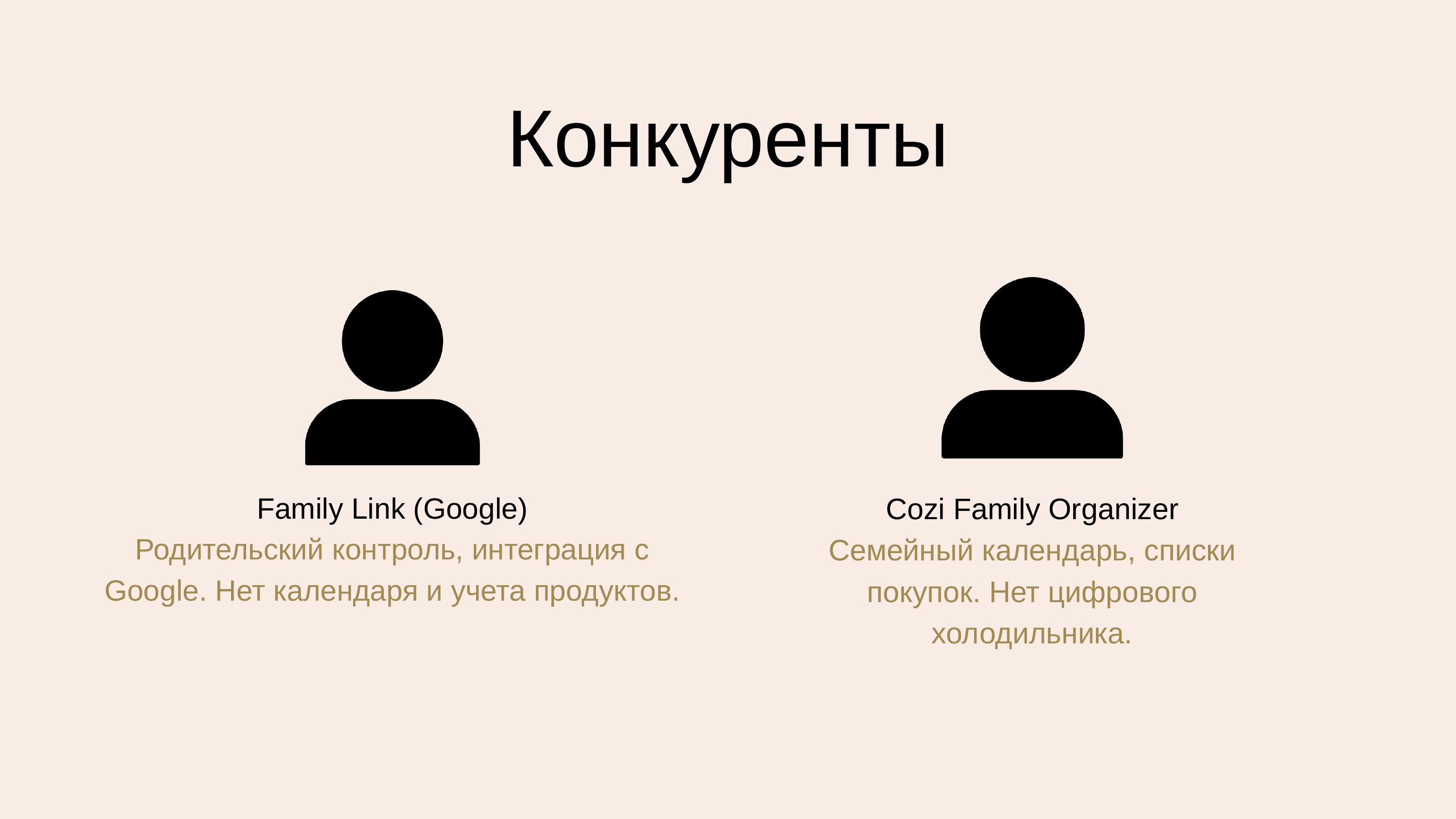

Конкуренты

Cozi Family Organizer
Семейный календарь, списки покупок. Нет цифрового холодильника.

Family Link (Google)
Родительский контроль, интеграция с Google. Нет календаря и учета продуктов.